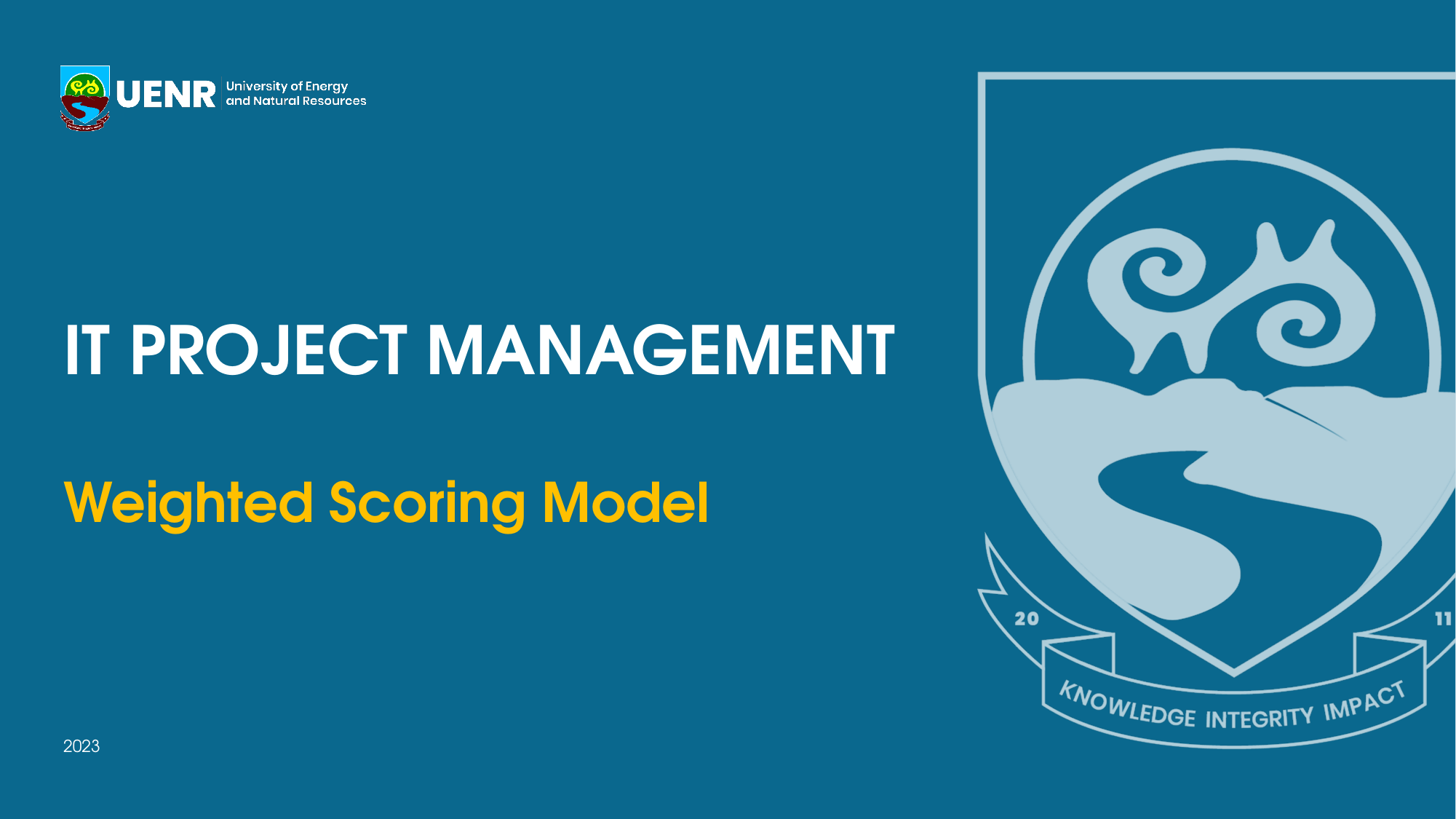

IT PROJECT MANAGEMENT

Weighted Scoring Model

2023